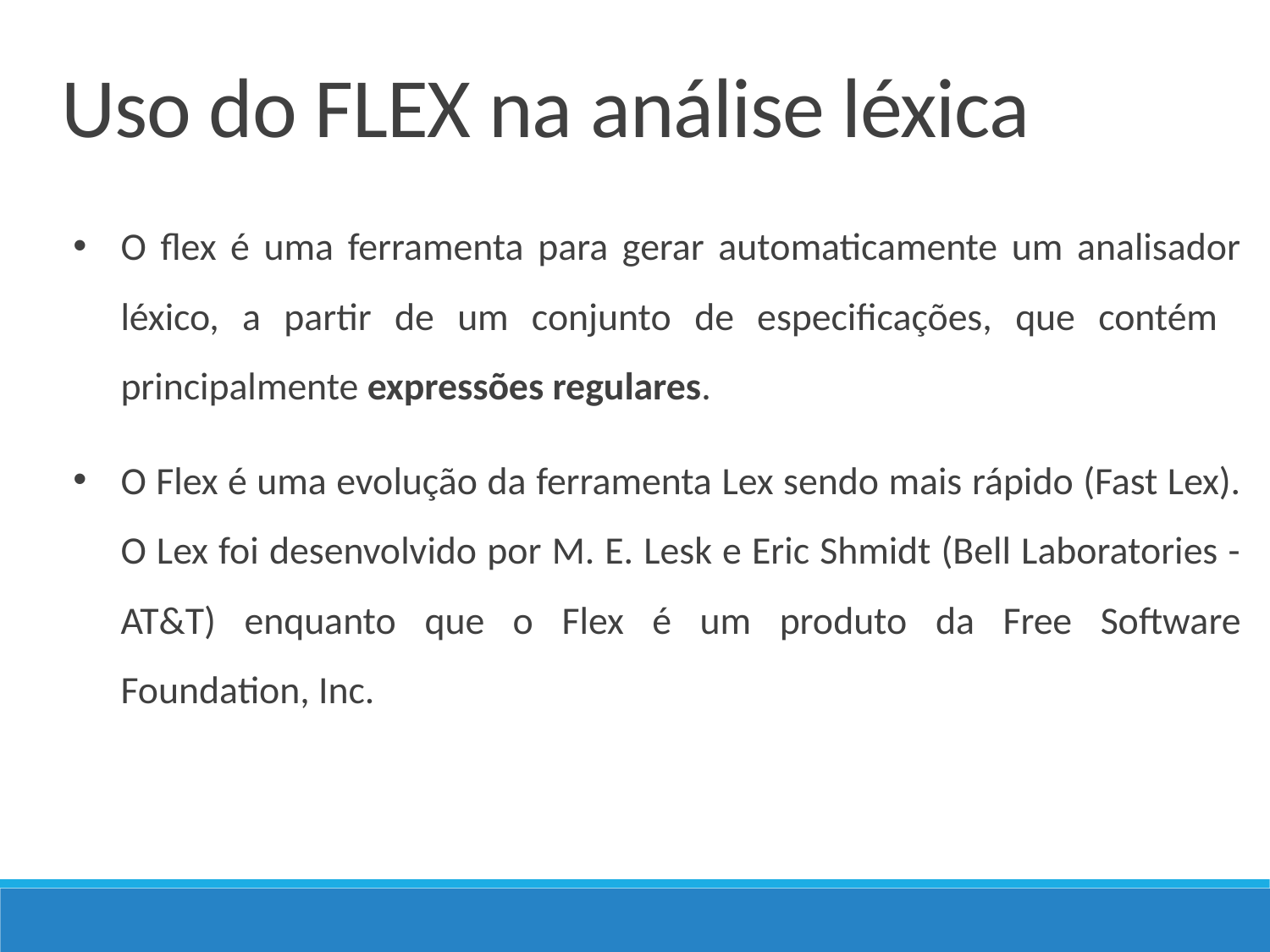

Uso do FLEX na análise léxica
O flex é uma ferramenta para gerar automaticamente um analisador léxico, a partir de um conjunto de especificações, que contém  principalmente expressões regulares.
O Flex é uma evolução da ferramenta Lex sendo mais rápido (Fast Lex). O Lex foi desenvolvido por M. E. Lesk e Eric Shmidt (Bell Laboratories - AT&T) enquanto que o Flex é um produto da Free Software Foundation, Inc.